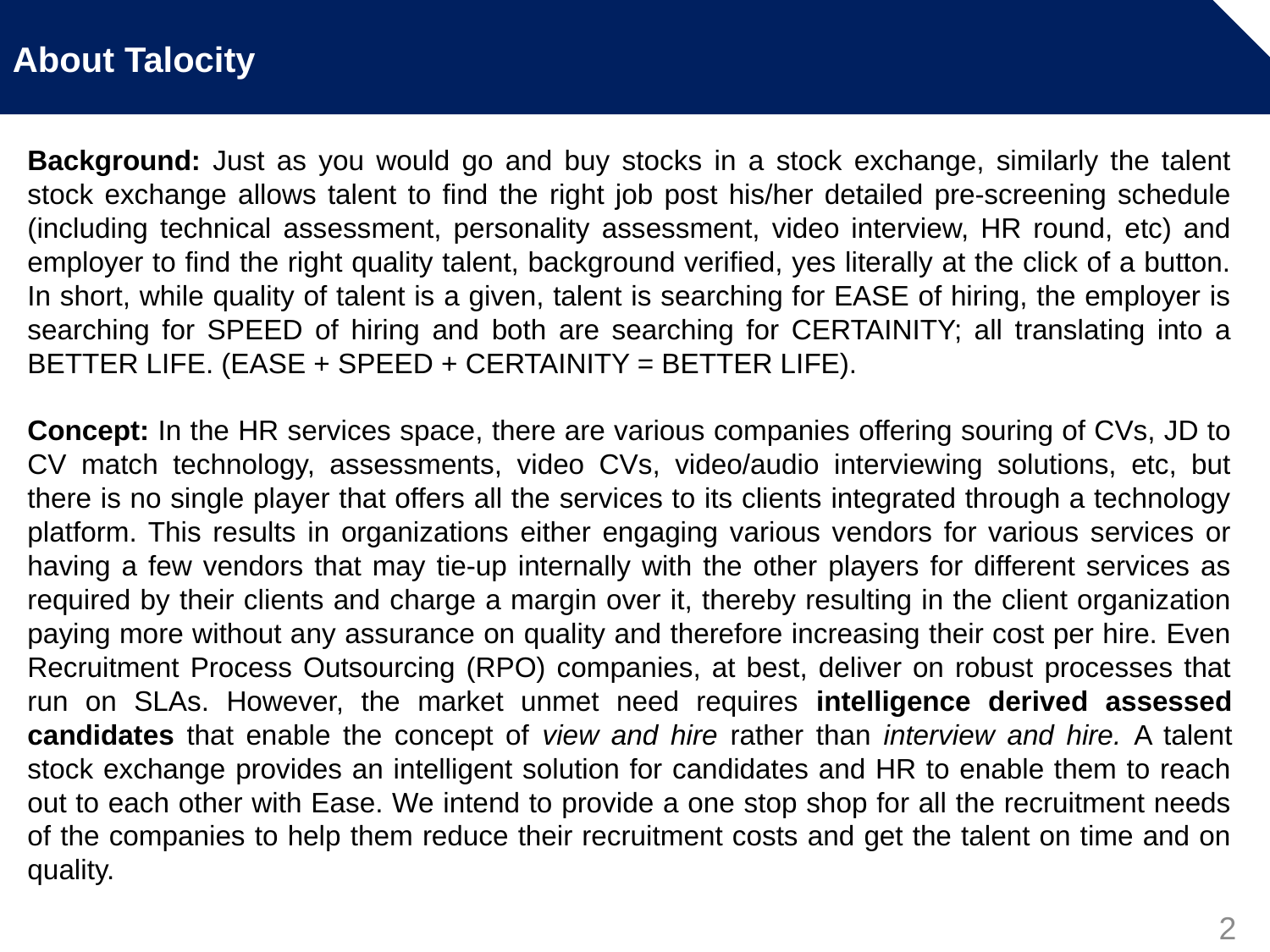

# About Talocity
Background: Just as you would go and buy stocks in a stock exchange, similarly the talent stock exchange allows talent to find the right job post his/her detailed pre-screening schedule (including technical assessment, personality assessment, video interview, HR round, etc) and employer to find the right quality talent, background verified, yes literally at the click of a button. In short, while quality of talent is a given, talent is searching for EASE of hiring, the employer is searching for SPEED of hiring and both are searching for CERTAINITY; all translating into a BETTER LIFE. (EASE + SPEED + CERTAINITY = BETTER LIFE).

Concept: In the HR services space, there are various companies offering souring of CVs, JD to CV match technology, assessments, video CVs, video/audio interviewing solutions, etc, but there is no single player that offers all the services to its clients integrated through a technology platform. This results in organizations either engaging various vendors for various services or having a few vendors that may tie-up internally with the other players for different services as required by their clients and charge a margin over it, thereby resulting in the client organization paying more without any assurance on quality and therefore increasing their cost per hire. Even Recruitment Process Outsourcing (RPO) companies, at best, deliver on robust processes that run on SLAs. However, the market unmet need requires intelligence derived assessed candidates that enable the concept of view and hire rather than interview and hire. A talent stock exchange provides an intelligent solution for candidates and HR to enable them to reach out to each other with Ease. We intend to provide a one stop shop for all the recruitment needs of the companies to help them reduce their recruitment costs and get the talent on time and on quality.
2